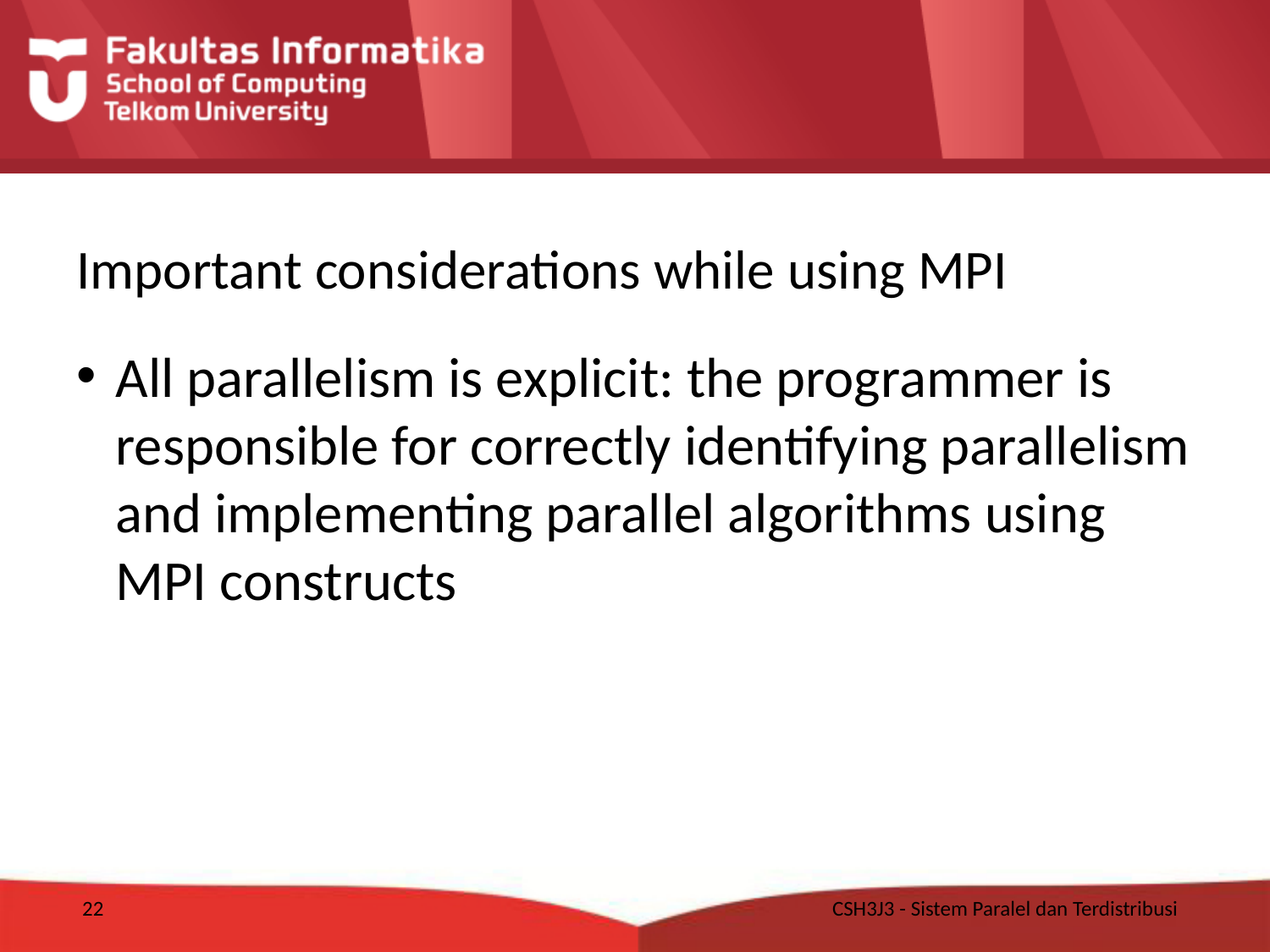

# Important considerations while using MPI
All parallelism is explicit: the programmer is responsible for correctly identifying parallelism and implementing parallel algorithms using MPI constructs
22
CSH3J3 - Sistem Paralel dan Terdistribusi